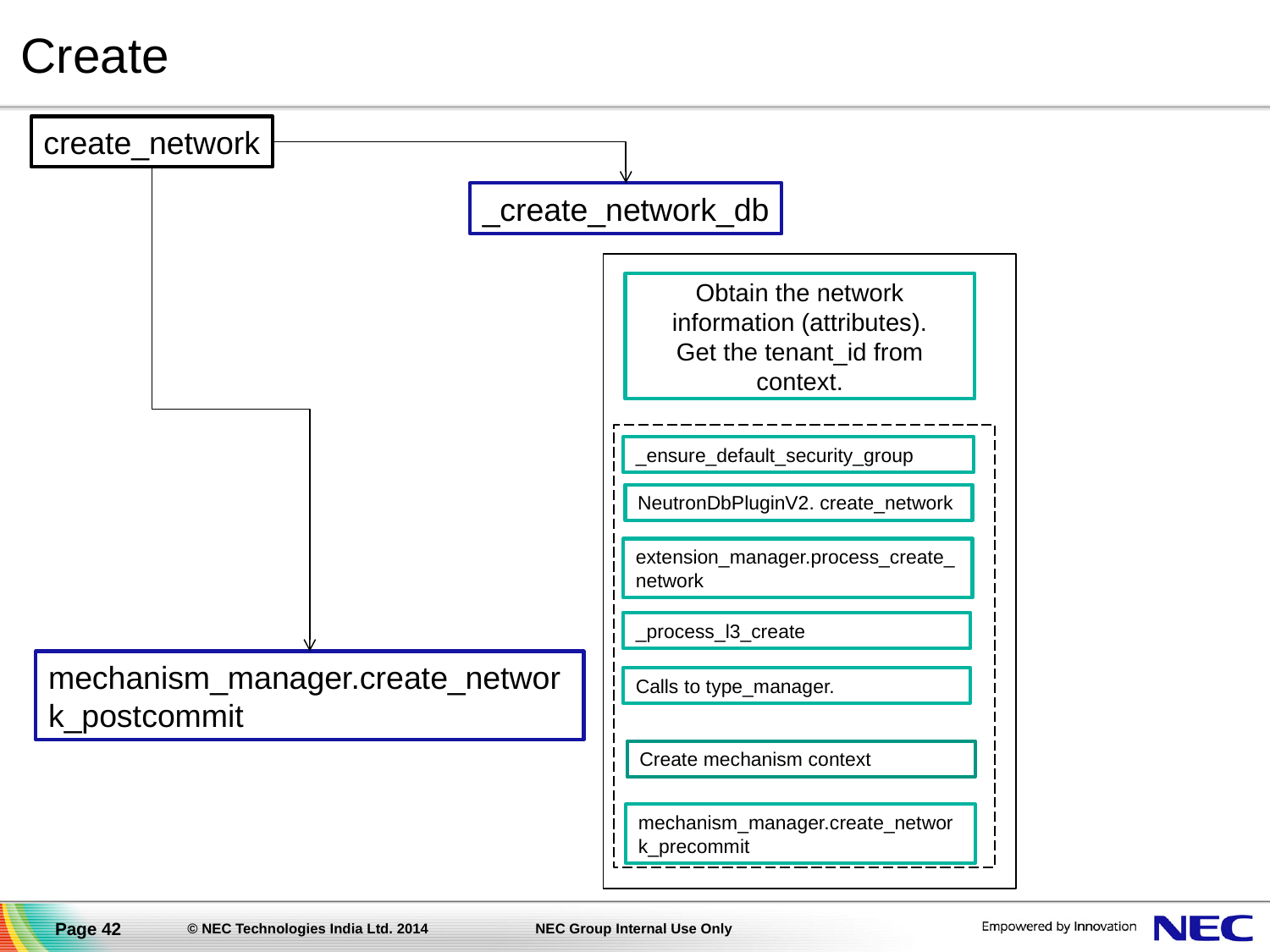

# Create
create_network
_create_network_db

Obtain the network information (attributes).
Get the tenant_id from context.

_ensure_default_security_group
NeutronDbPluginV2. create_network
extension_manager.process_create_network
_process_l3_create
mechanism_manager.create_network_postcommit
Calls to type_manager.
Create mechanism context
mechanism_manager.create_network_precommit